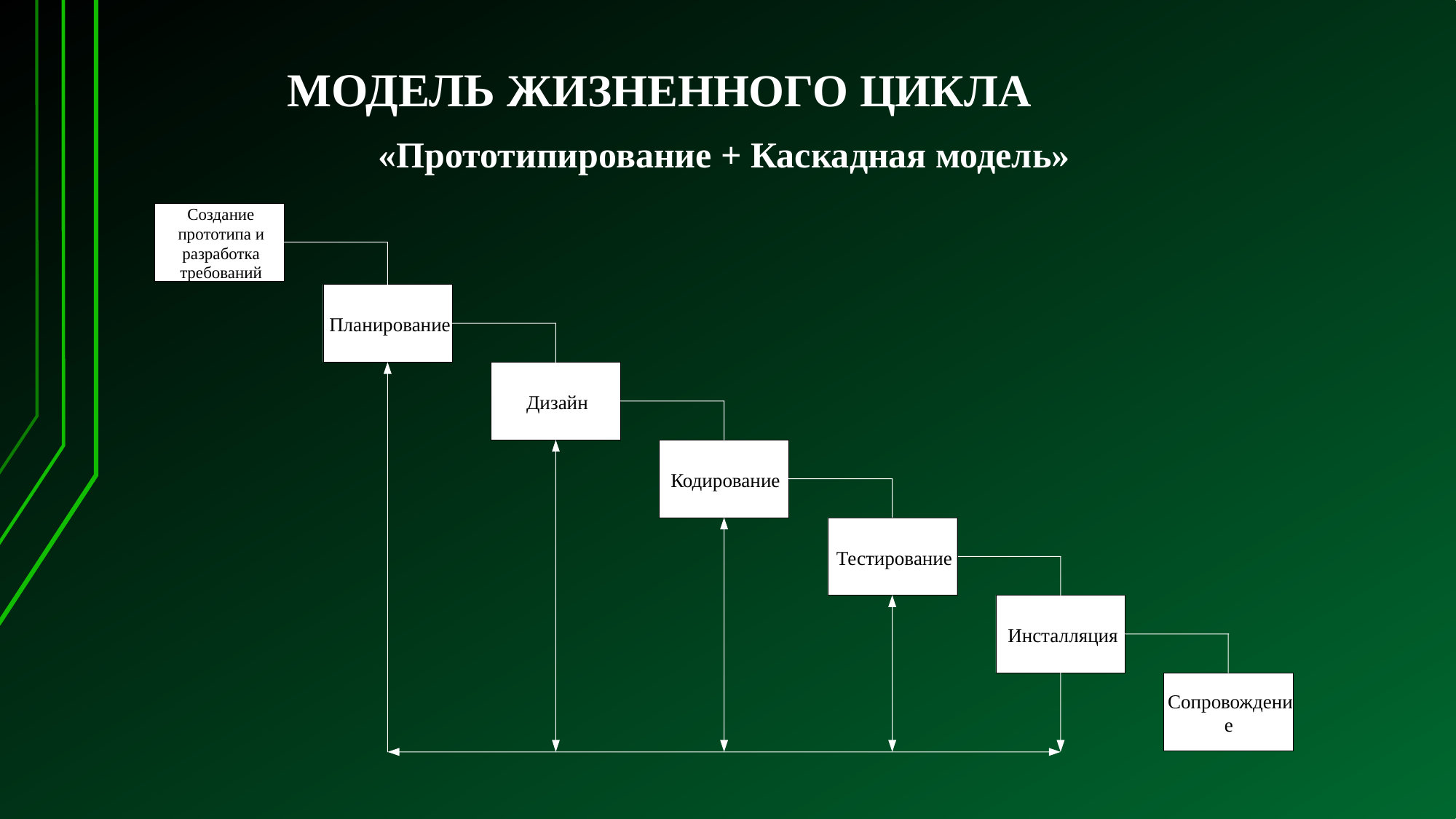

Модель жизненного цикла
«Прототипирование + Каскадная модель»

Создание
прототипа и

разработка
требований

Планирование

Дизайн

Кодирование

Тестирование

Инсталляция

Сопровождени
е